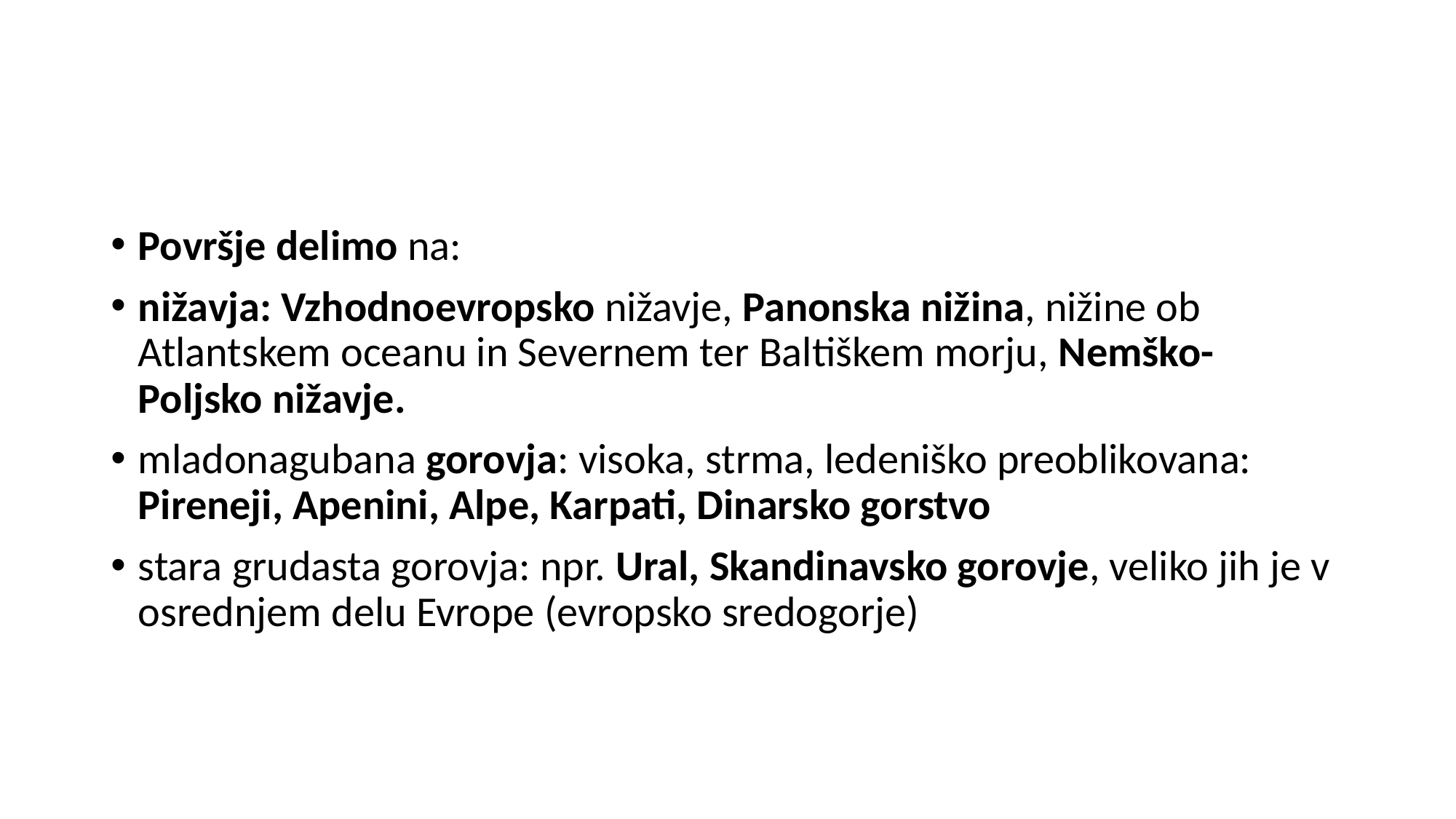

#
Površje delimo na:
nižavja: Vzhodnoevropsko nižavje, Panonska nižina, nižine ob Atlantskem oceanu in Severnem ter Baltiškem morju, Nemško- Poljsko nižavje.
mladonagubana gorovja: visoka, strma, ledeniško preoblikovana: Pireneji, Apenini, Alpe, Karpati, Dinarsko gorstvo
stara grudasta gorovja: npr. Ural, Skandinavsko gorovje, veliko jih je v osrednjem delu Evrope (evropsko sredogorje)